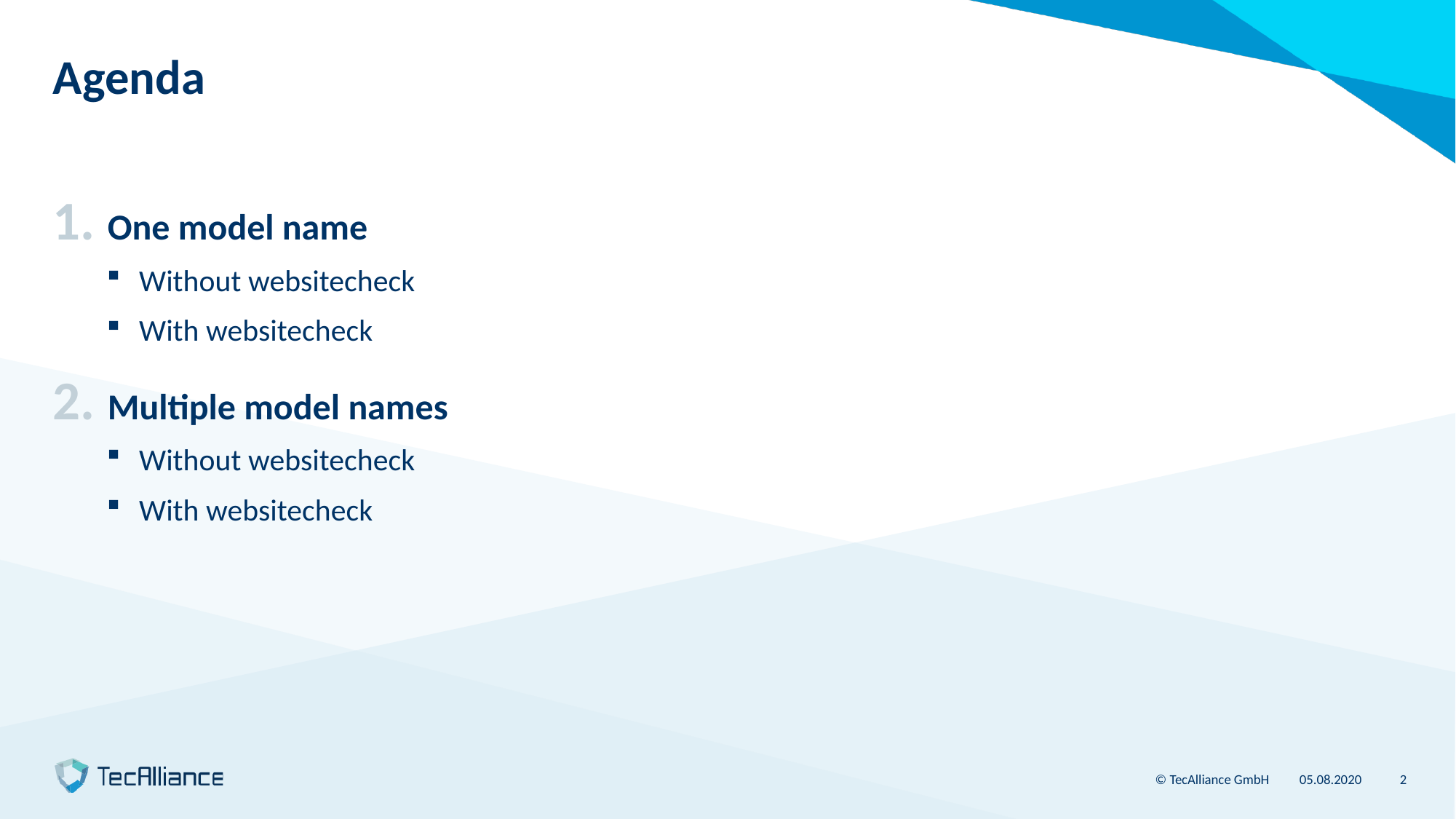

# Agenda
One model name
Without websitecheck
With websitecheck
Multiple model names
Without websitecheck
With websitecheck

© TecAlliance GmbH
05.08.2020
2